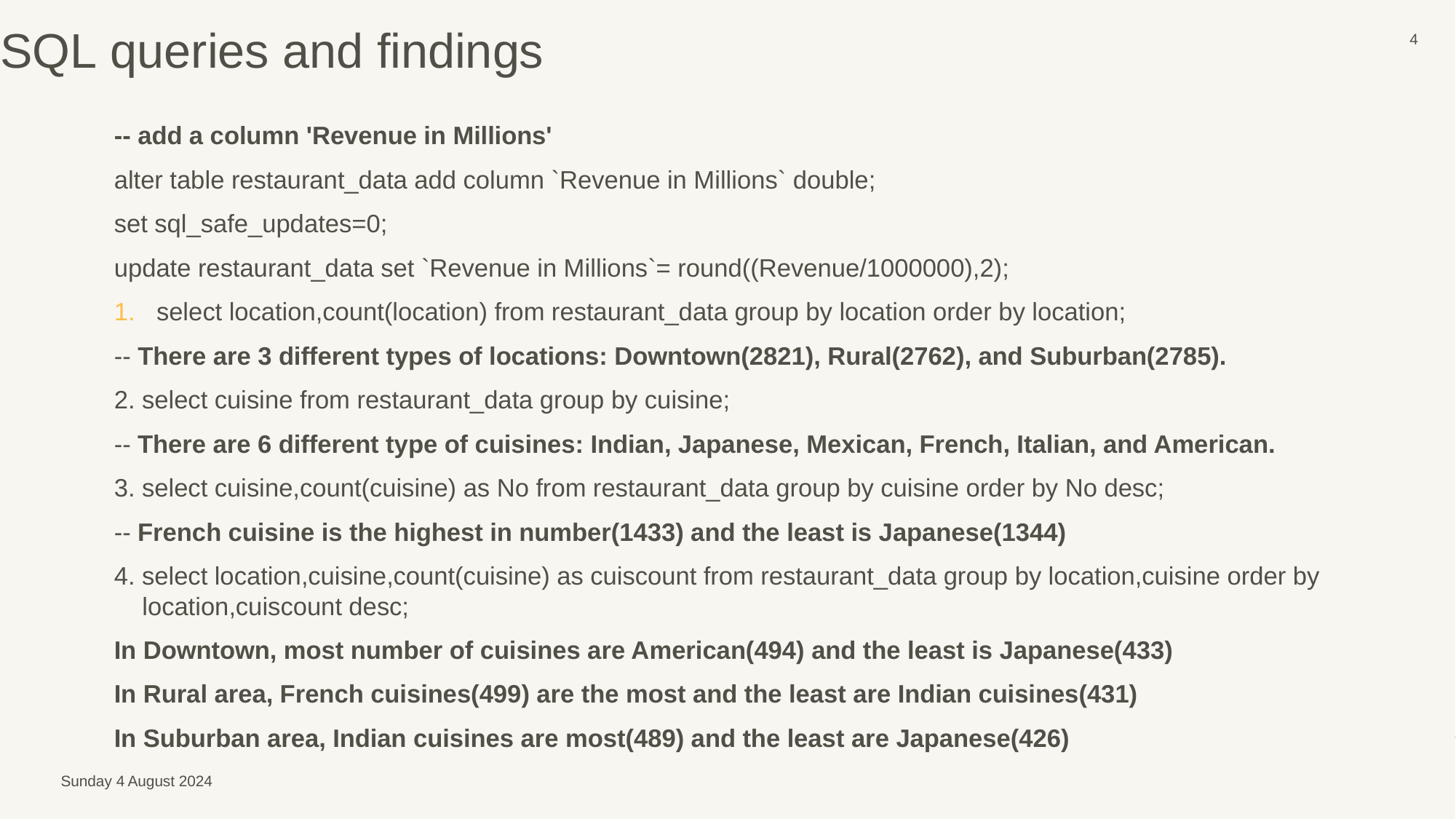

4
# SQL queries and findings
-- add a column 'Revenue in Millions'
alter table restaurant_data add column `Revenue in Millions` double;
set sql_safe_updates=0;
update restaurant_data set `Revenue in Millions`= round((Revenue/1000000),2);
select location,count(location) from restaurant_data group by location order by location;
-- There are 3 different types of locations: Downtown(2821), Rural(2762), and Suburban(2785).
2. select cuisine from restaurant_data group by cuisine;
-- There are 6 different type of cuisines: Indian, Japanese, Mexican, French, Italian, and American.
3. select cuisine,count(cuisine) as No from restaurant_data group by cuisine order by No desc;
-- French cuisine is the highest in number(1433) and the least is Japanese(1344)
4. select location,cuisine,count(cuisine) as cuiscount from restaurant_data group by location,cuisine order by location,cuiscount desc;
In Downtown, most number of cuisines are American(494) and the least is Japanese(433)
In Rural area, French cuisines(499) are the most and the least are Indian cuisines(431)
In Suburban area, Indian cuisines are most(489) and the least are Japanese(426)

Sunday 4 August 2024